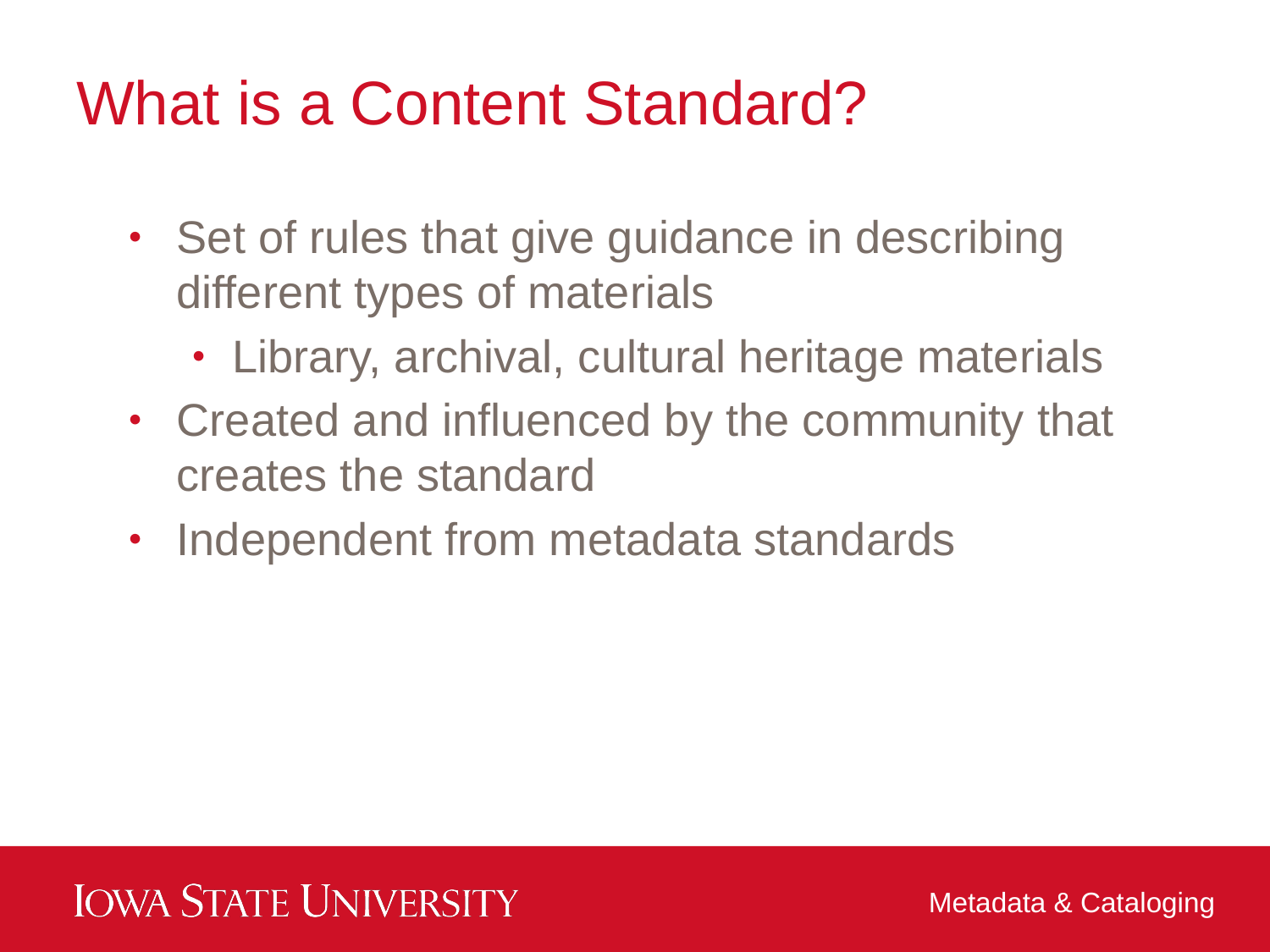

# What is a Content Standard?
Set of rules that give guidance in describing different types of materials
Library, archival, cultural heritage materials
Created and influenced by the community that creates the standard
Independent from metadata standards